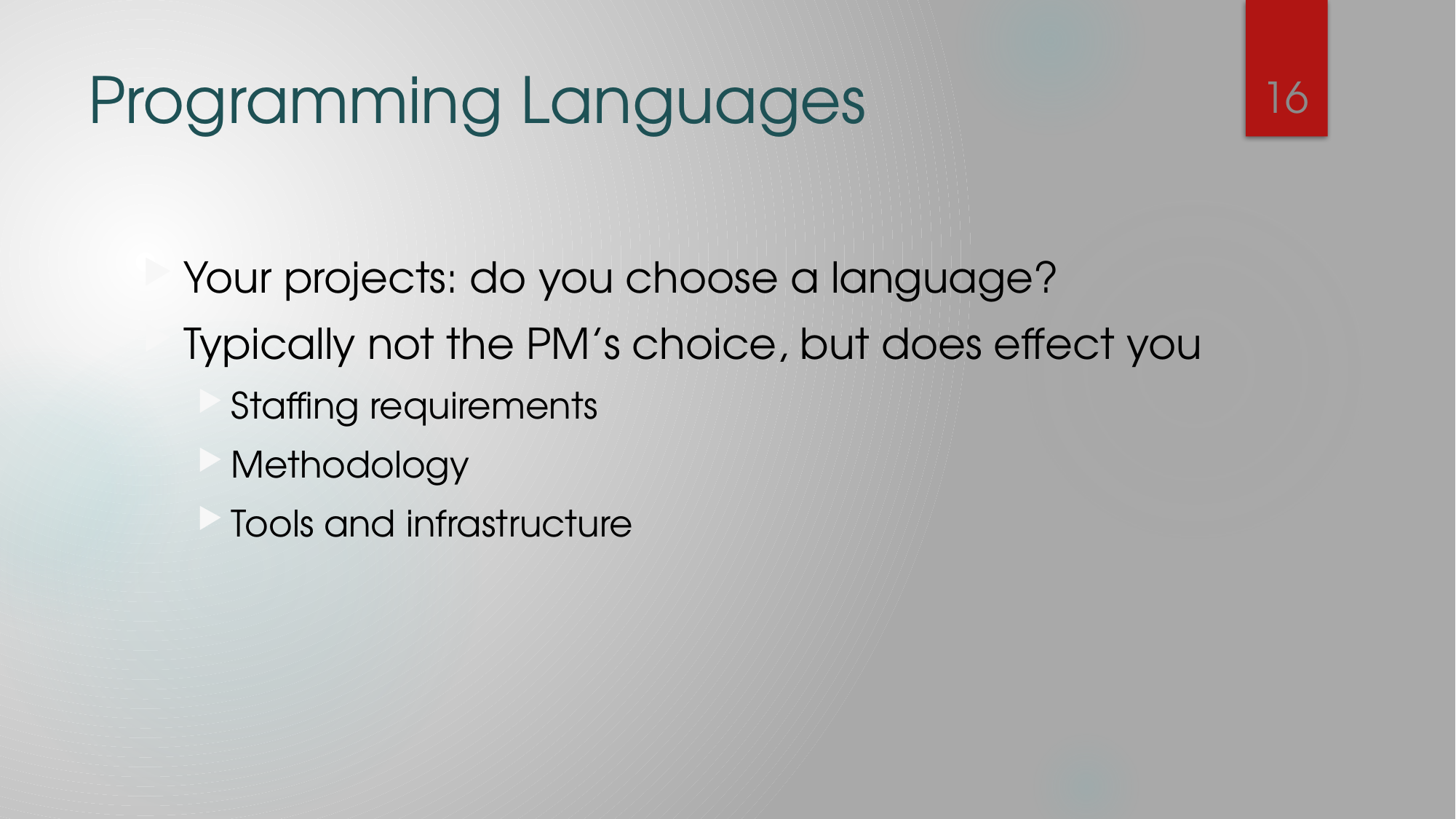

16
# Programming Languages
Your projects: do you choose a language?
Typically not the PM’s choice, but does effect you
Staffing requirements
Methodology
Tools and infrastructure